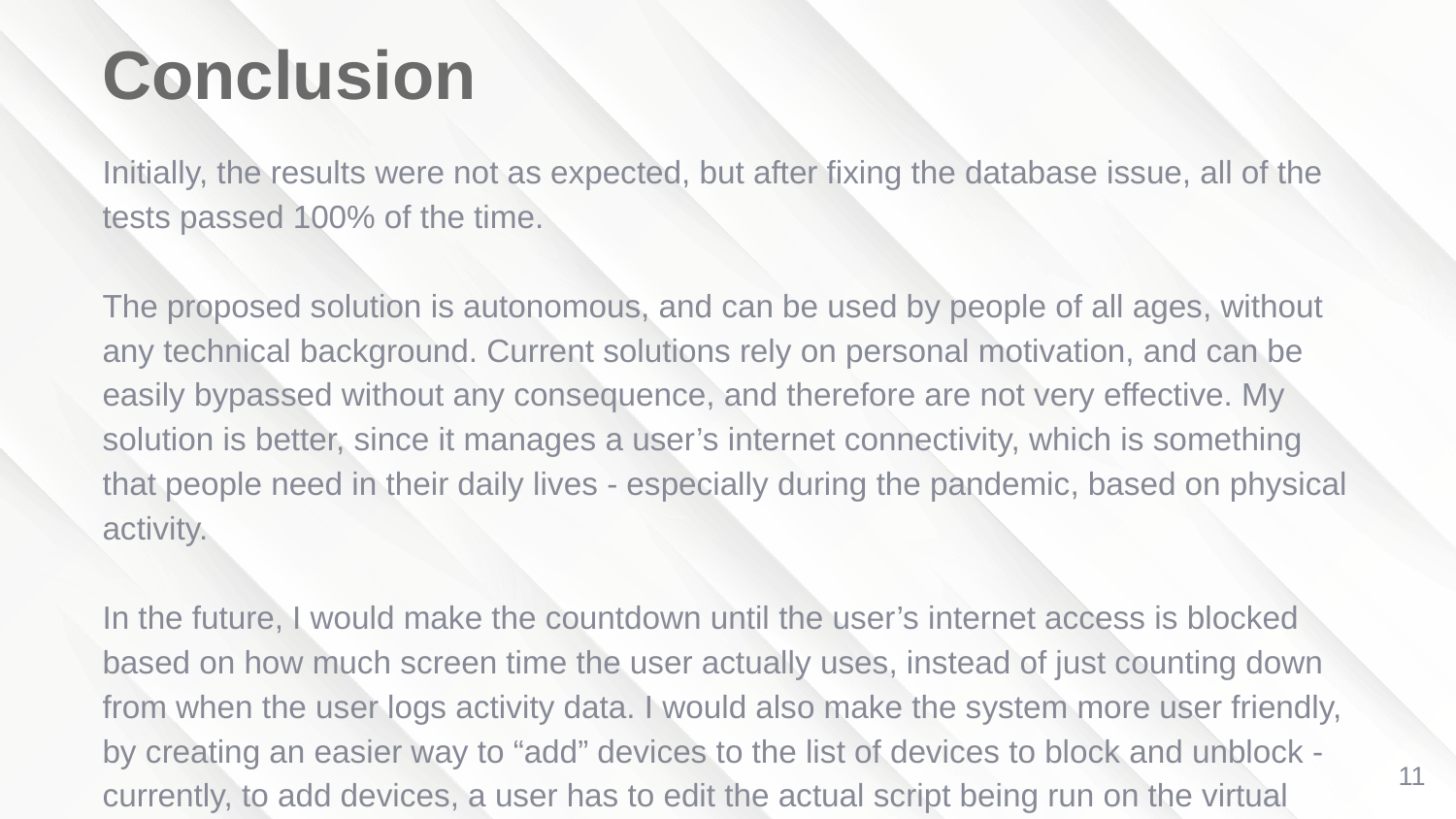

# Conclusion
Initially, the results were not as expected, but after fixing the database issue, all of the tests passed 100% of the time.

The proposed solution is autonomous, and can be used by people of all ages, without any technical background. Current solutions rely on personal motivation, and can be easily bypassed without any consequence, and therefore are not very effective. My solution is better, since it manages a user’s internet connectivity, which is something that people need in their daily lives - especially during the pandemic, based on physical activity.

In the future, I would make the countdown until the user’s internet access is blocked based on how much screen time the user actually uses, instead of just counting down from when the user logs activity data. I would also make the system more user friendly, by creating an easier way to “add” devices to the list of devices to block and unblock - currently, to add devices, a user has to edit the actual script being run on the virtual router.

11